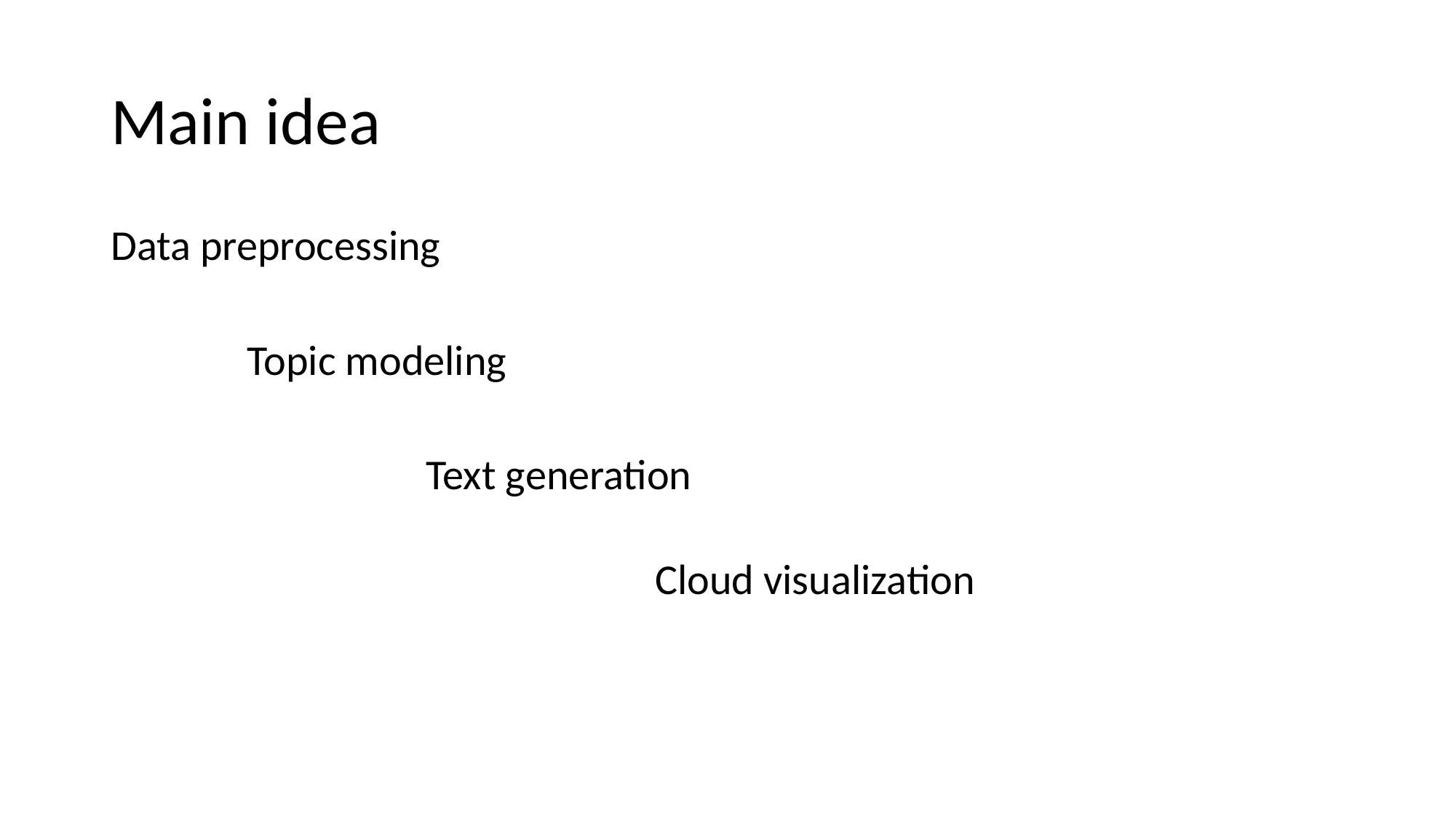

# Main idea
Data preprocessing
Topic modeling
Text generation
Cloud visualization